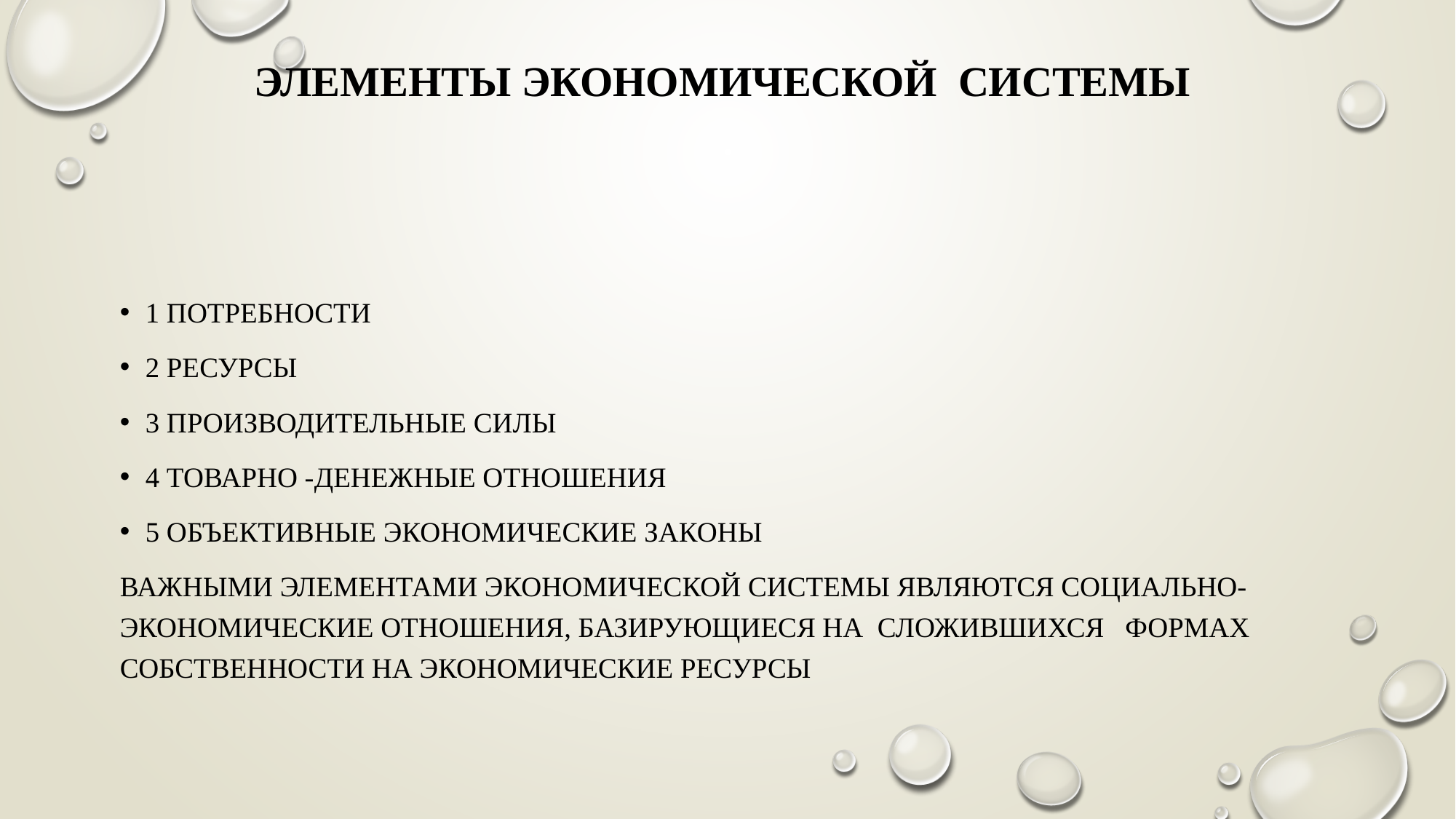

# ЭЛЕМЕНТЫ ЭКОНОМИЧЕСКОЙ  СИСТЕМЫ
1 Потребности
2 Ресурсы
3 Производительные силы
4 Товарно -денежные отношения
5 Объективные экономические законы
Важными элементами экономической системы являются социально-экономические отношения, базирующиеся на  сложившихся   формах собственности на экономические ресурсы